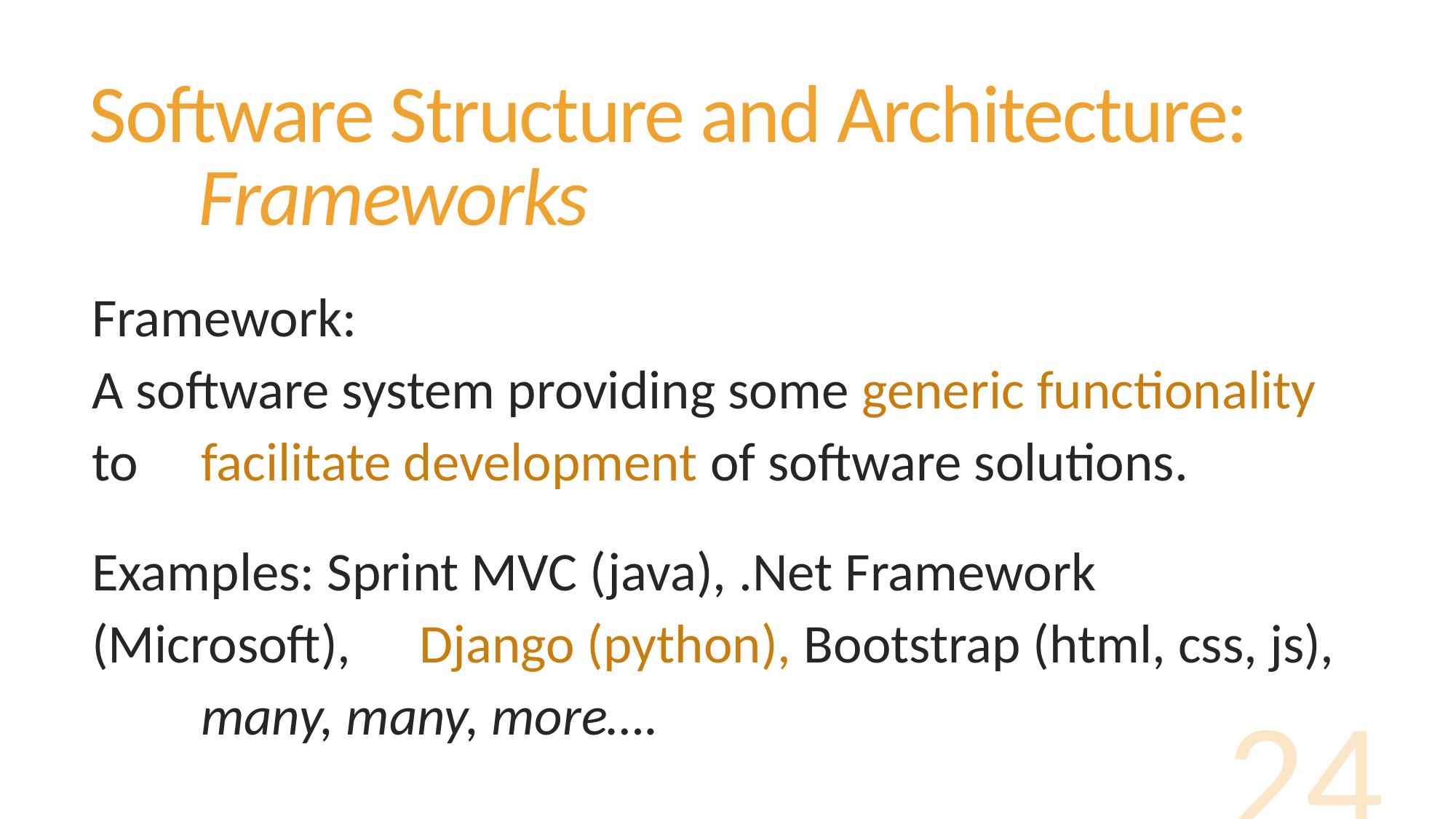

# Software Structure and Architecture: Frameworks
Framework:
A software system providing some generic functionality to 	facilitate development of software solutions.
Examples: Sprint MVC (java), .Net Framework (Microsoft), 	Django (python), Bootstrap (html, css, js),
	many, many, more….
24